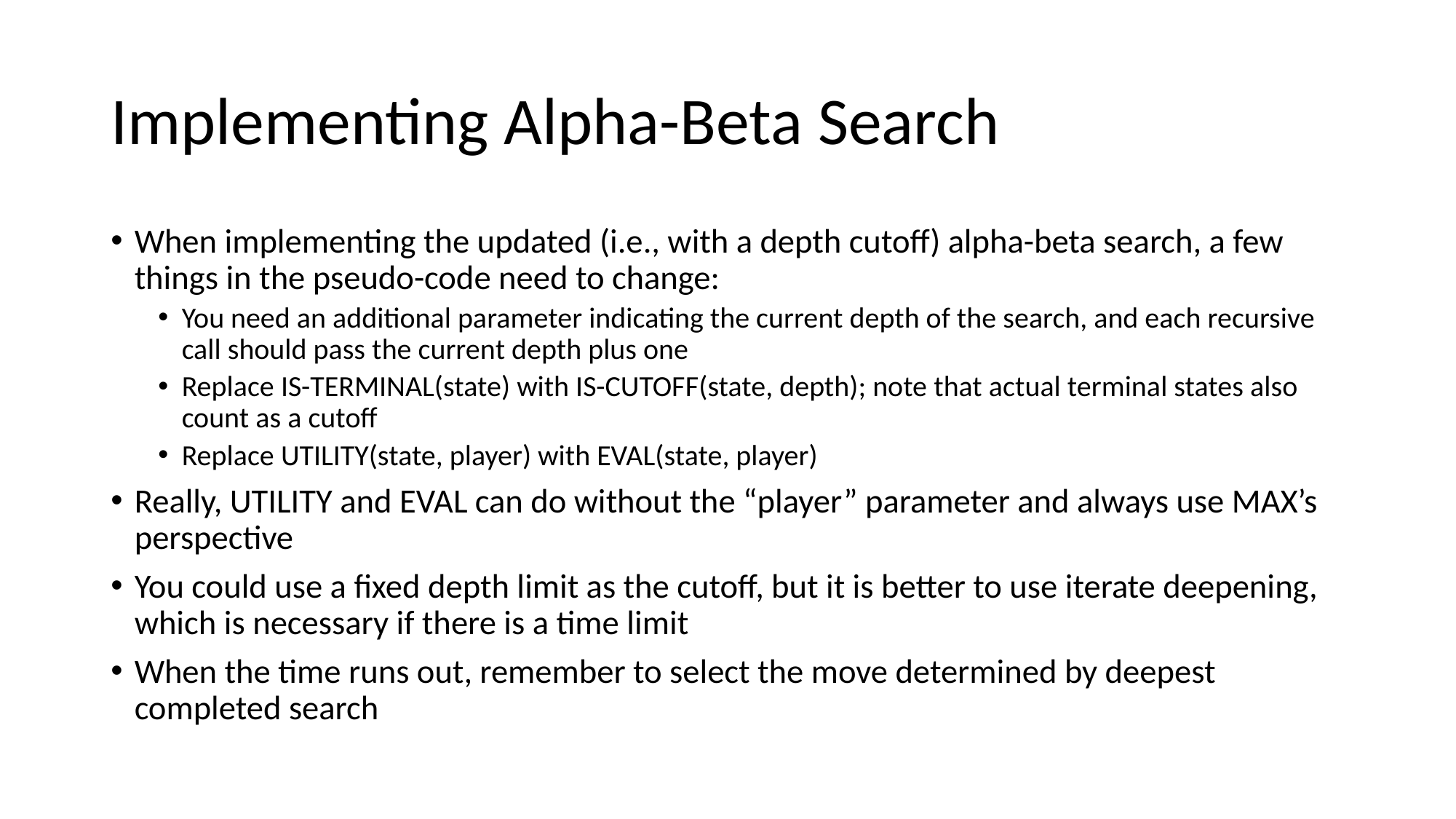

# Implementing Alpha-Beta Search
When implementing the updated (i.e., with a depth cutoff) alpha-beta search, a few things in the pseudo-code need to change:
You need an additional parameter indicating the current depth of the search, and each recursive call should pass the current depth plus one
Replace IS-TERMINAL(state) with IS-CUTOFF(state, depth); note that actual terminal states also count as a cutoff
Replace UTILITY(state, player) with EVAL(state, player)
Really, UTILITY and EVAL can do without the “player” parameter and always use MAX’s perspective
You could use a fixed depth limit as the cutoff, but it is better to use iterate deepening, which is necessary if there is a time limit
When the time runs out, remember to select the move determined by deepest completed search